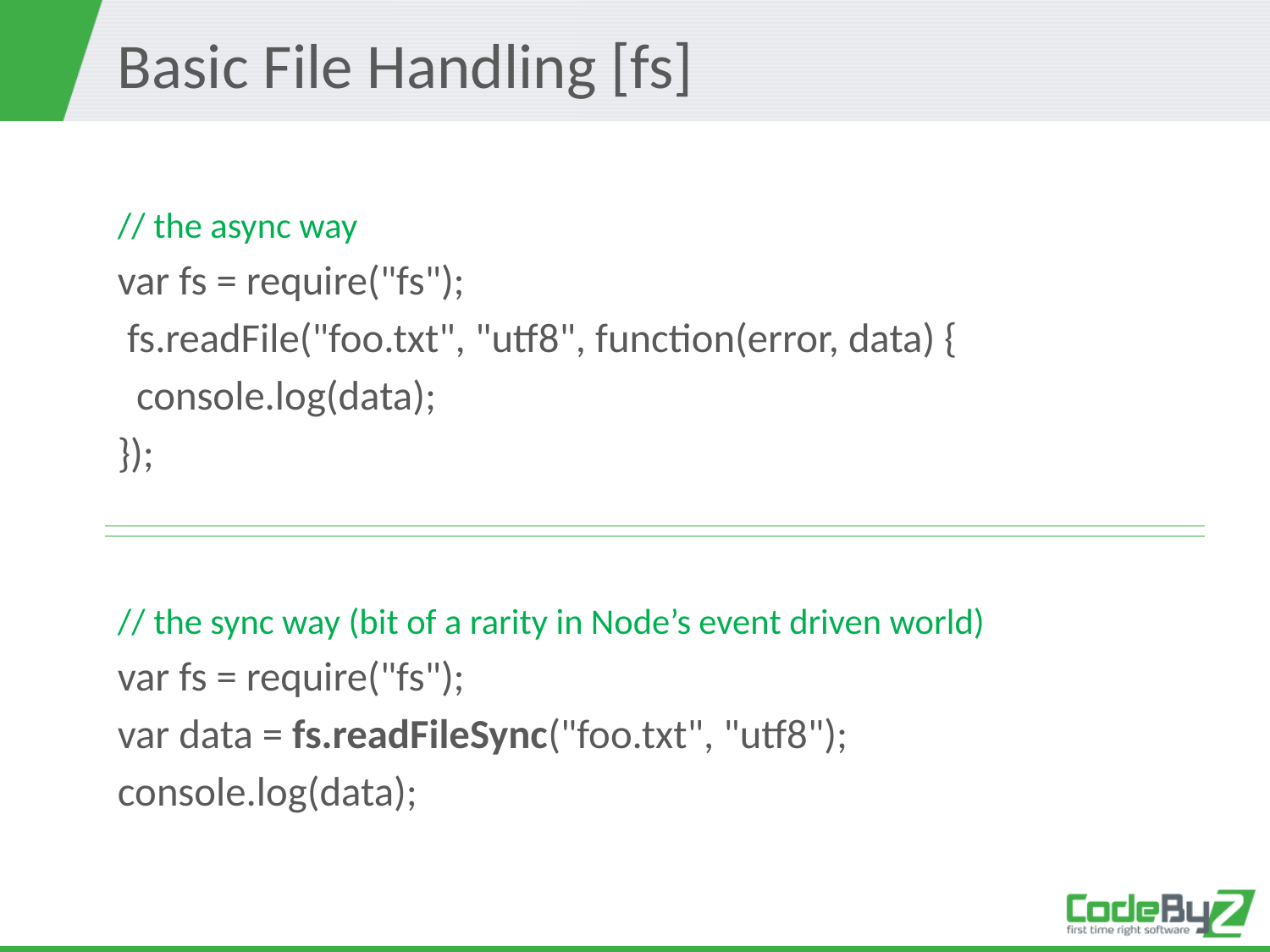

# Basic File Handling [fs]
// the async way
var fs = require("fs");
 fs.readFile("foo.txt", "utf8", function(error, data) {
  console.log(data);
});

// the sync way (bit of a rarity in Node’s event driven world)
var fs = require("fs");
var data = fs.readFileSync("foo.txt", "utf8");
console.log(data);